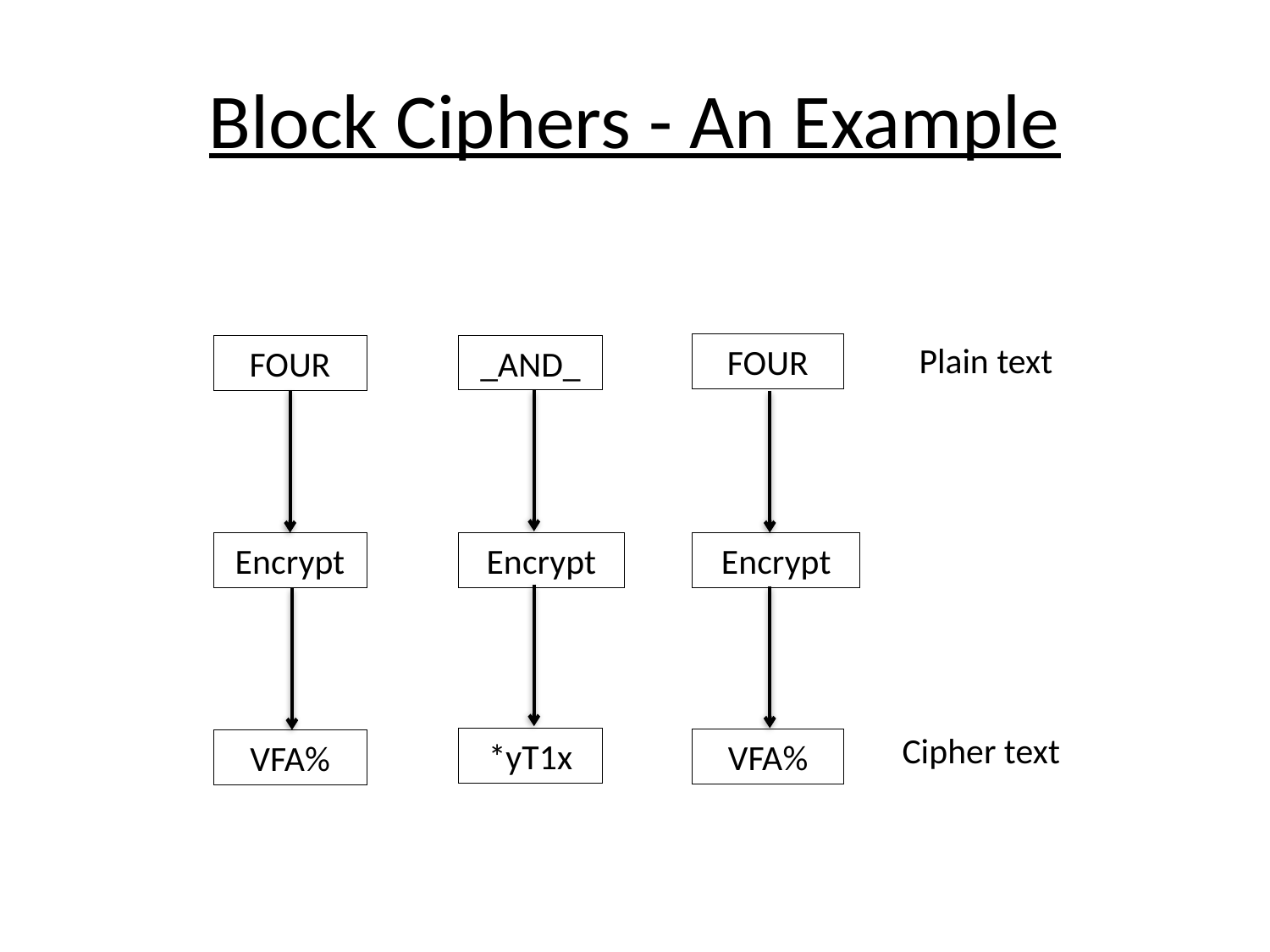

# Block Ciphers - An Example
Plain text
FOUR
_AND_
FOUR
Encrypt
Encrypt
Cipher text
*yT1x
VFA%
VFA%
Encrypt